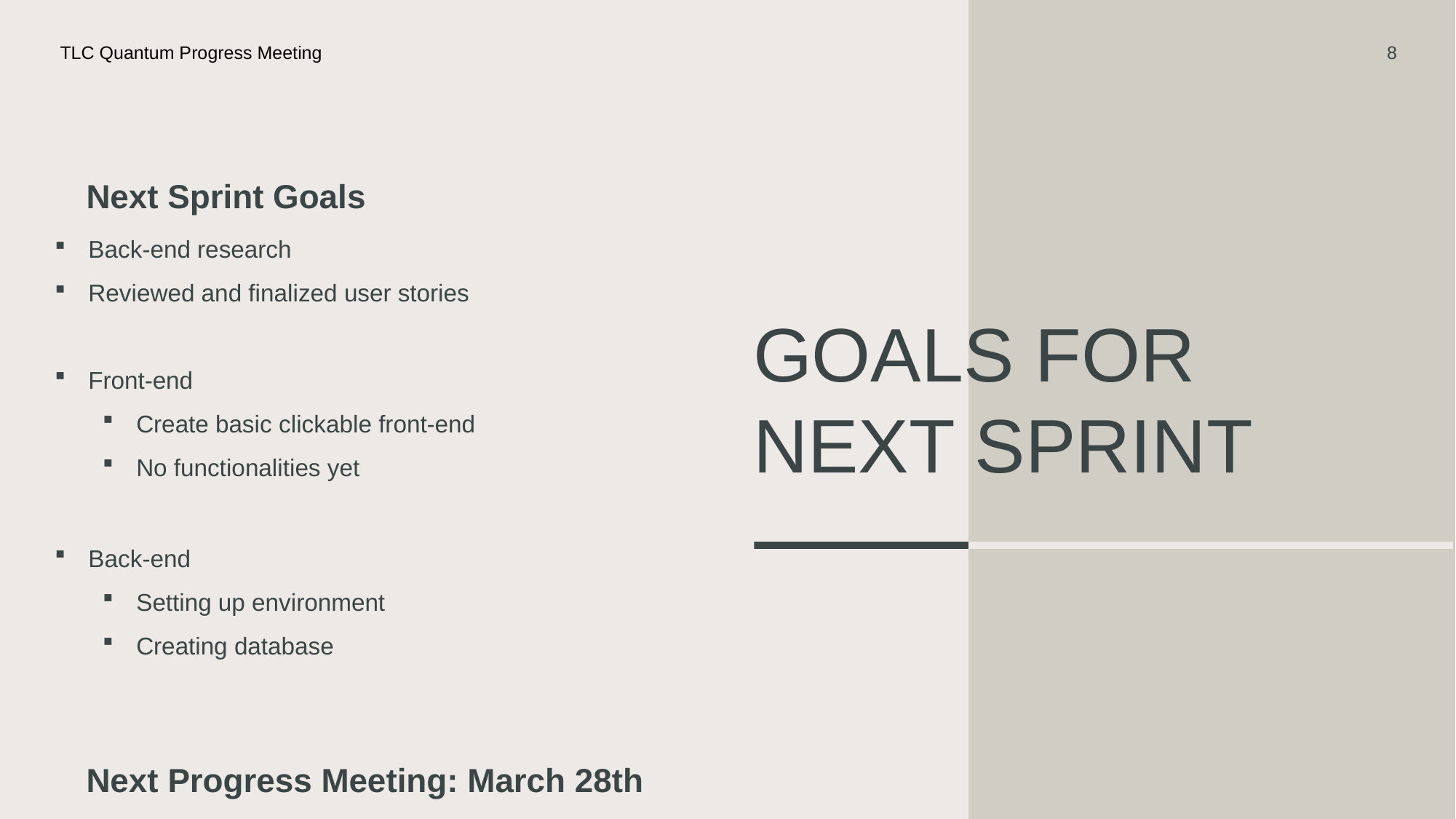

TLC Quantum Progress Meeting
8
Next Sprint Goals
Back-end research
Reviewed and finalized user stories

Front-end
Create basic clickable front-end
No functionalities yet

Back-end
Setting up environment
Creating database

# GOALS FOR NEXT sprint
Next Progress Meeting: March 28th